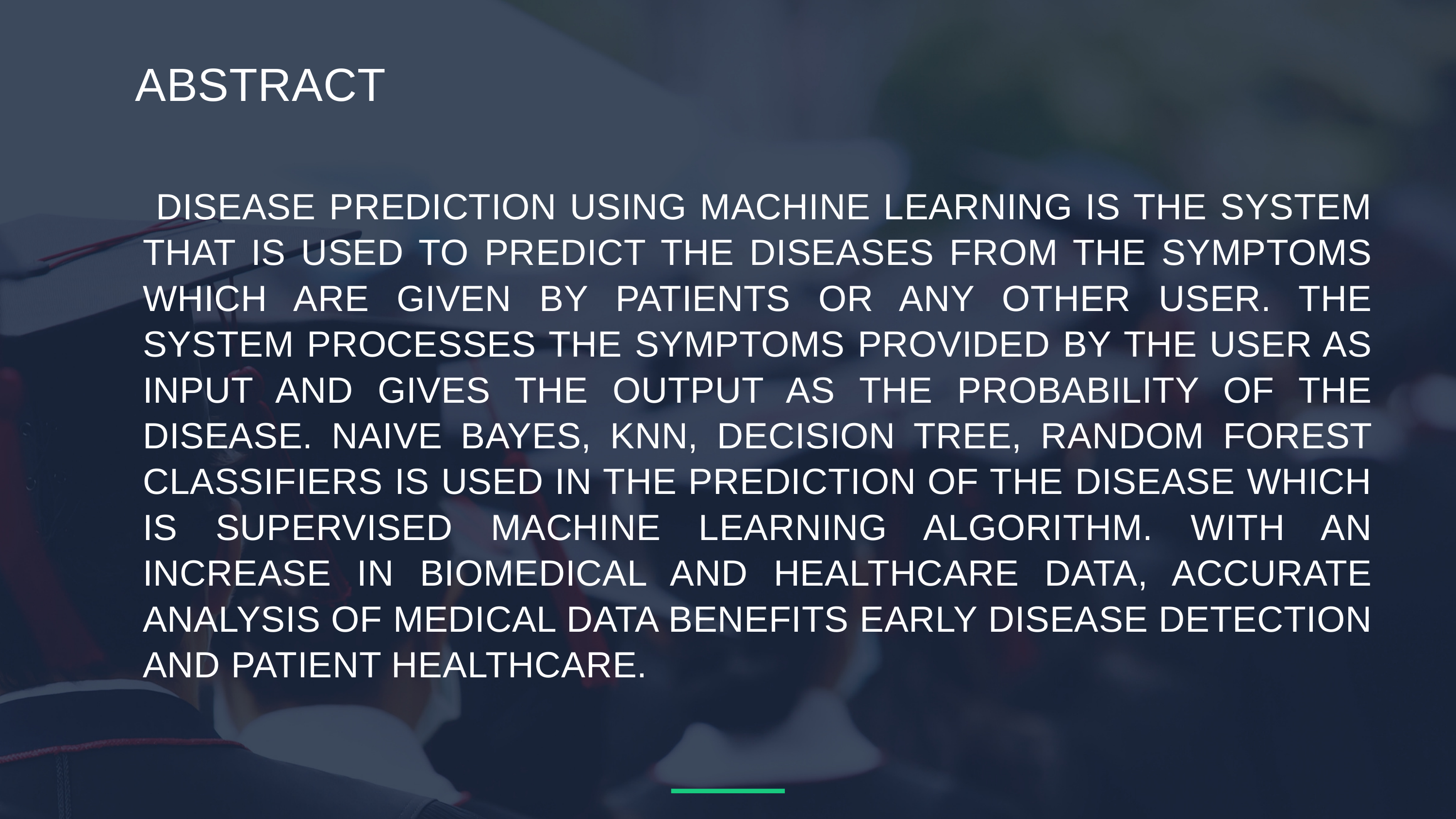

ABSTRACT
 DISEASE PREDICTION USING MACHINE LEARNING IS THE SYSTEM THAT IS USED TO PREDICT THE DISEASES FROM THE SYMPTOMS WHICH ARE GIVEN BY PATIENTS OR ANY OTHER USER. THE SYSTEM PROCESSES THE SYMPTOMS PROVIDED BY THE USER AS INPUT AND GIVES THE OUTPUT AS THE PROBABILITY OF THE DISEASE. NAIVE BAYES, KNN, DECISION TREE, RANDOM FOREST CLASSIFIERS IS USED IN THE PREDICTION OF THE DISEASE WHICH IS SUPERVISED MACHINE LEARNING ALGORITHM. WITH AN INCREASE IN BIOMEDICAL AND HEALTHCARE DATA, ACCURATE ANALYSIS OF MEDICAL DATA BENEFITS EARLY DISEASE DETECTION AND PATIENT HEALTHCARE.